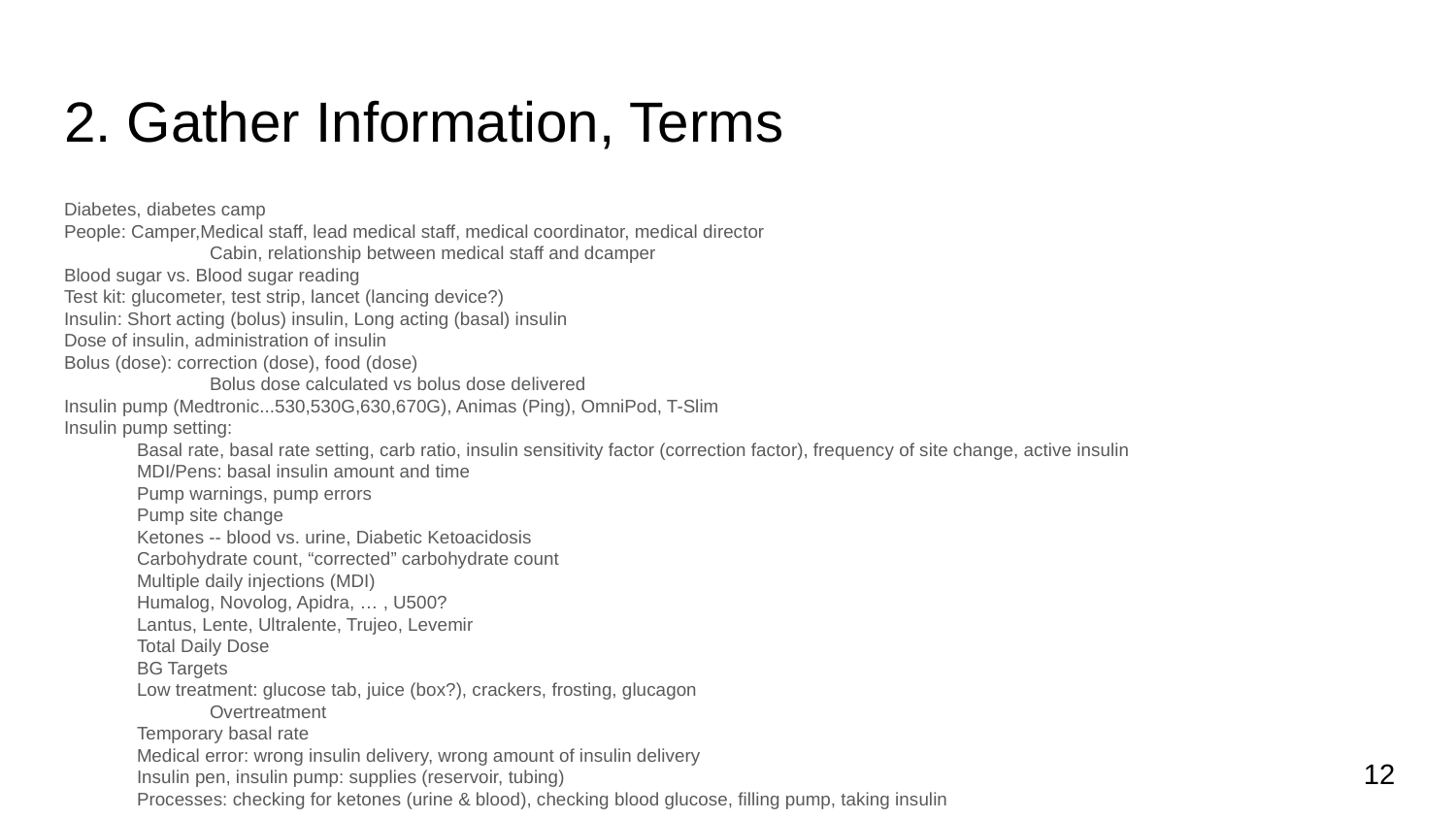

# 2. Gather Information, Terms
Diabetes, diabetes camp
People: Camper,Medical staff, lead medical staff, medical coordinator, medical director
	Cabin, relationship between medical staff and dcamper
Blood sugar vs. Blood sugar reading
Test kit: glucometer, test strip, lancet (lancing device?)
Insulin: Short acting (bolus) insulin, Long acting (basal) insulin
Dose of insulin, administration of insulin
Bolus (dose): correction (dose), food (dose)
	Bolus dose calculated vs bolus dose delivered
Insulin pump (Medtronic...530,530G,630,670G), Animas (Ping), OmniPod, T-Slim
Insulin pump setting:
Basal rate, basal rate setting, carb ratio, insulin sensitivity factor (correction factor), frequency of site change, active insulin
MDI/Pens: basal insulin amount and time
Pump warnings, pump errors
Pump site change
Ketones -- blood vs. urine, Diabetic Ketoacidosis
Carbohydrate count, “corrected” carbohydrate count
Multiple daily injections (MDI)
Humalog, Novolog, Apidra, … , U500?
Lantus, Lente, Ultralente, Trujeo, Levemir
Total Daily Dose
BG Targets
Low treatment: glucose tab, juice (box?), crackers, frosting, glucagon
	Overtreatment
Temporary basal rate
Medical error: wrong insulin delivery, wrong amount of insulin delivery
Insulin pen, insulin pump: supplies (reservoir, tubing)
Processes: checking for ketones (urine & blood), checking blood glucose, filling pump, taking insulin
12